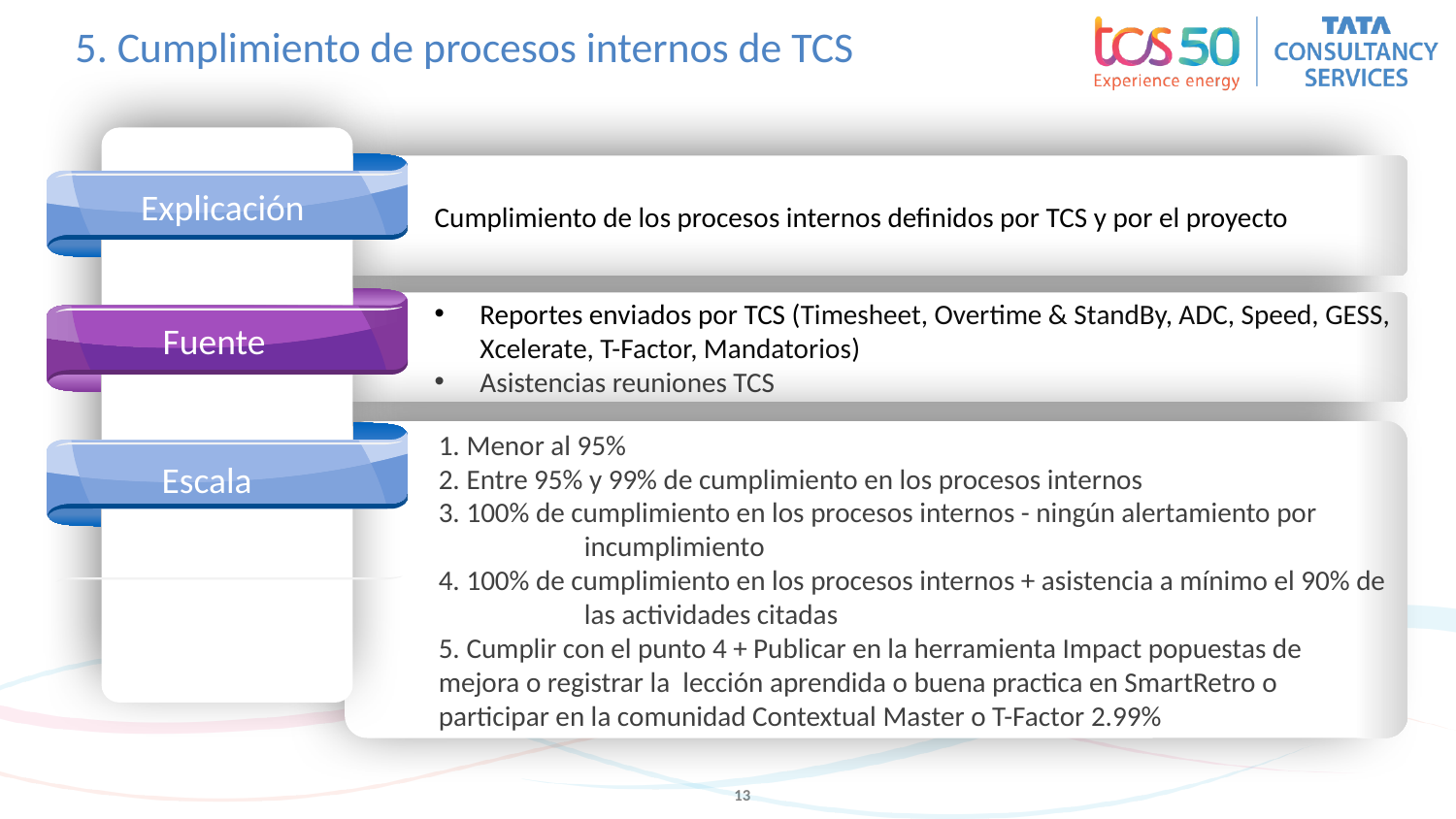

# 5. Cumplimiento de procesos internos de TCS

`

Explicación
Cumplimiento de los procesos internos definidos por TCS y por el proyecto

Fuente
Reportes enviados por TCS (Timesheet, Overtime & StandBy, ADC, Speed, GESS, Xcelerate, T-Factor, Mandatorios)
Asistencias reuniones TCS
1. Menor al 95%
2. Entre 95% y 99% de cumplimiento en los procesos internos
3. 100% de cumplimiento en los procesos internos - ningún alertamiento por 	incumplimiento
4. 100% de cumplimiento en los procesos internos + asistencia a mínimo el 90% de 	las actividades citadas
5. Cumplir con el punto 4 + Publicar en la herramienta Impact popuestas de 	mejora o registrar la  lección aprendida o buena practica en SmartRetro o 	participar en la comunidad Contextual Master o T-Factor 2.99%

`

Escala